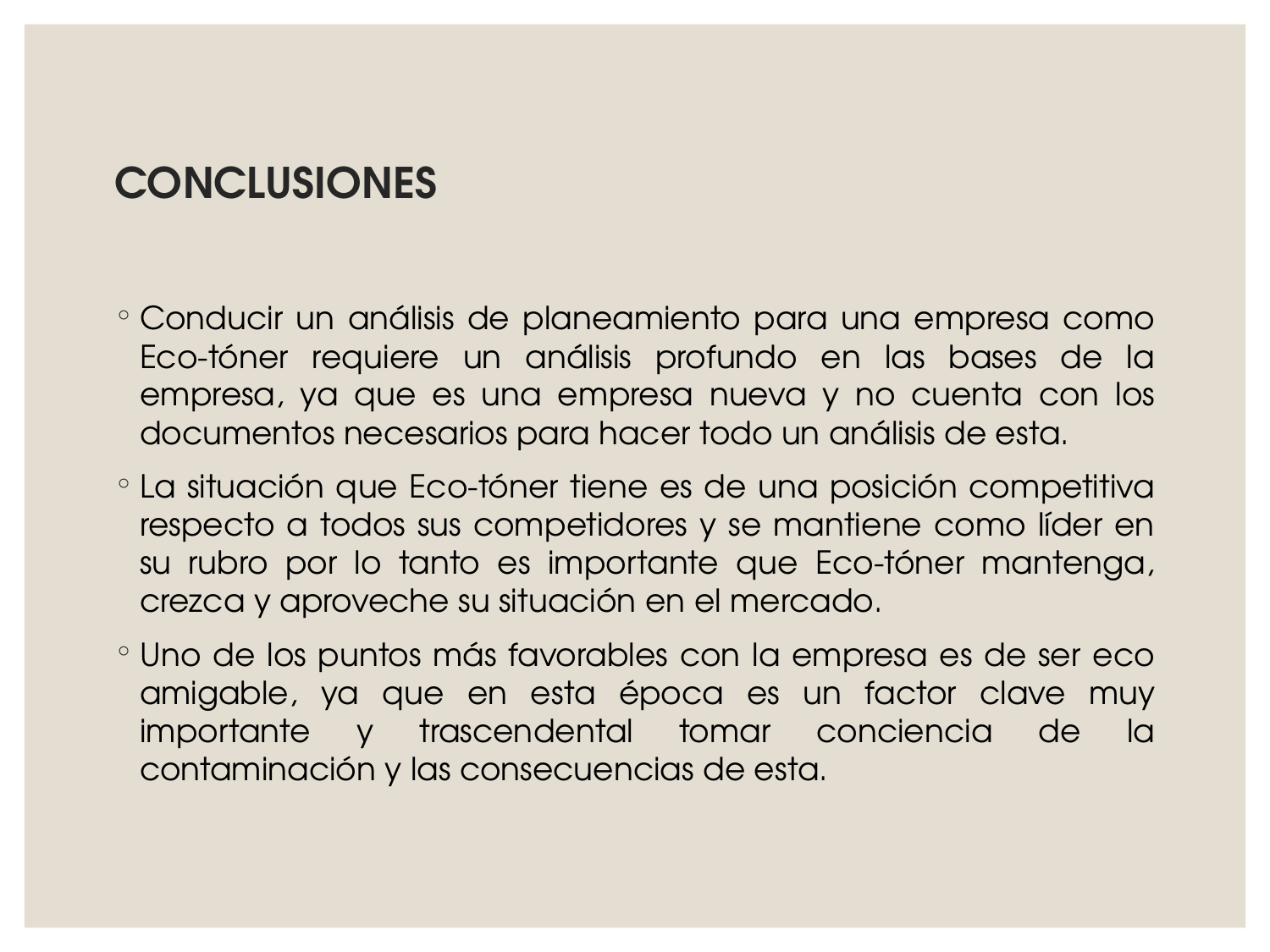

# CONCLUSIONES
Conducir un análisis de planeamiento para una empresa como Eco-tóner requiere un análisis profundo en las bases de la empresa, ya que es una empresa nueva y no cuenta con los documentos necesarios para hacer todo un análisis de esta.
La situación que Eco-tóner tiene es de una posición competitiva respecto a todos sus competidores y se mantiene como líder en su rubro por lo tanto es importante que Eco-tóner mantenga, crezca y aproveche su situación en el mercado.
Uno de los puntos más favorables con la empresa es de ser eco amigable, ya que en esta época es un factor clave muy importante y trascendental tomar conciencia de la contaminación y las consecuencias de esta.